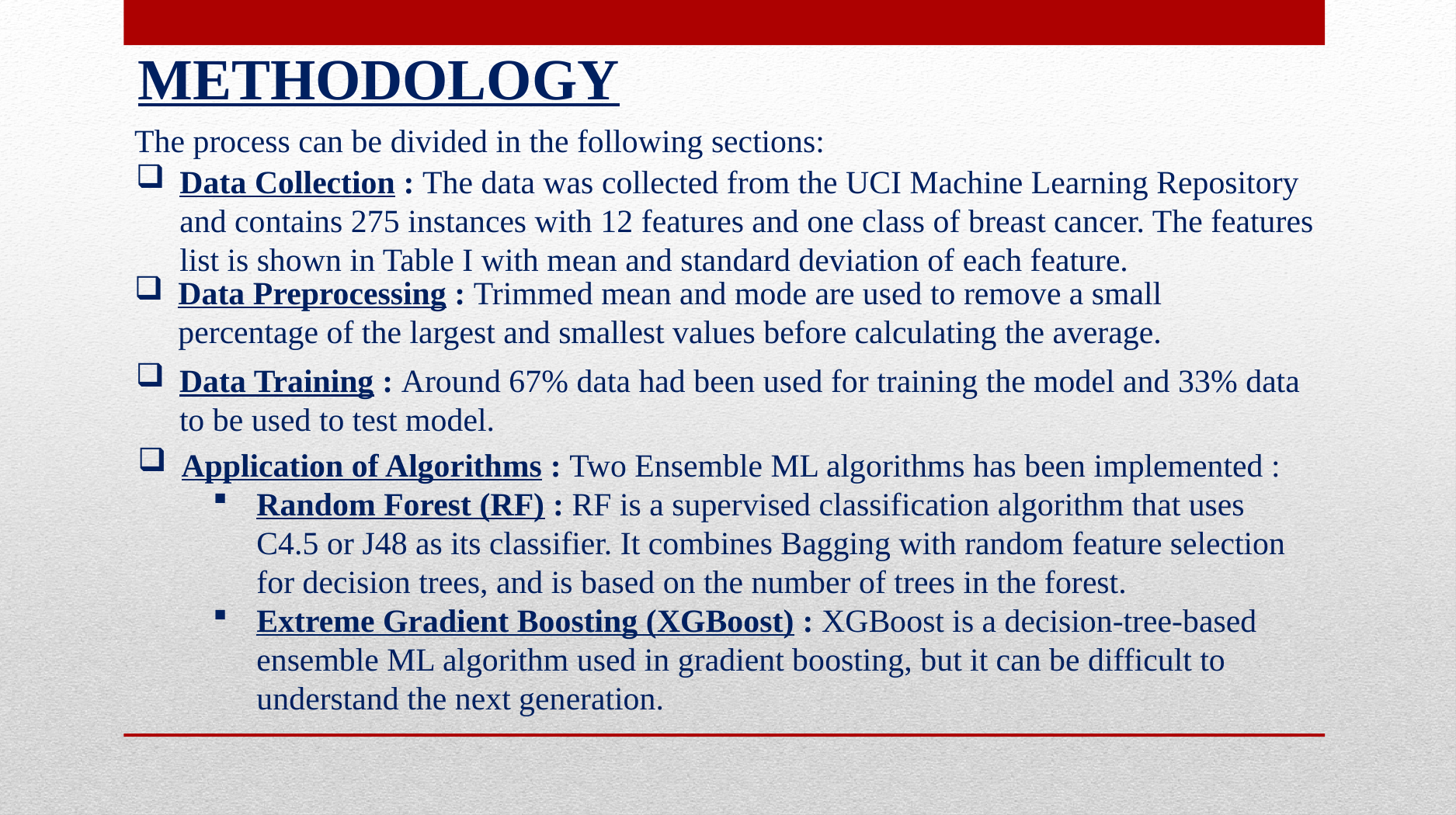

methodology
The process can be divided in the following sections:
Data Collection : The data was collected from the UCI Machine Learning Repository and contains 275 instances with 12 features and one class of breast cancer. The features list is shown in Table I with mean and standard deviation of each feature.
Data Preprocessing : Trimmed mean and mode are used to remove a small percentage of the largest and smallest values before calculating the average.
Data Training : Around 67% data had been used for training the model and 33% data to be used to test model.
Application of Algorithms : Two Ensemble ML algorithms has been implemented :
Random Forest (RF) : RF is a supervised classification algorithm that uses C4.5 or J48 as its classifier. It combines Bagging with random feature selection for decision trees, and is based on the number of trees in the forest.
Extreme Gradient Boosting (XGBoost) : XGBoost is a decision-tree-based ensemble ML algorithm used in gradient boosting, but it can be difficult to understand the next generation.